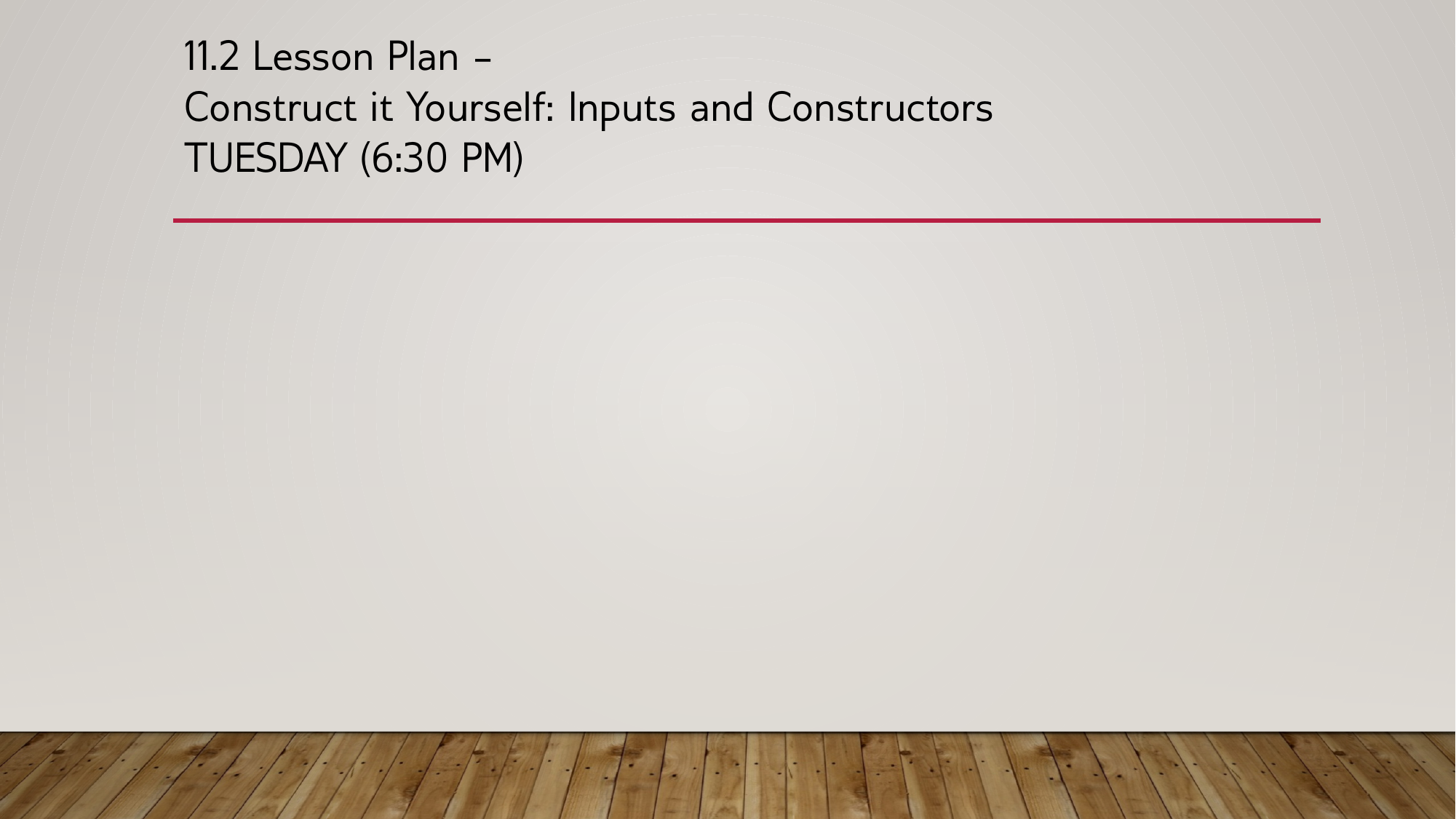

11.2 Lesson Plan –
Construct it Yourself: Inputs and Constructors
TUESDAY (6:30 PM)